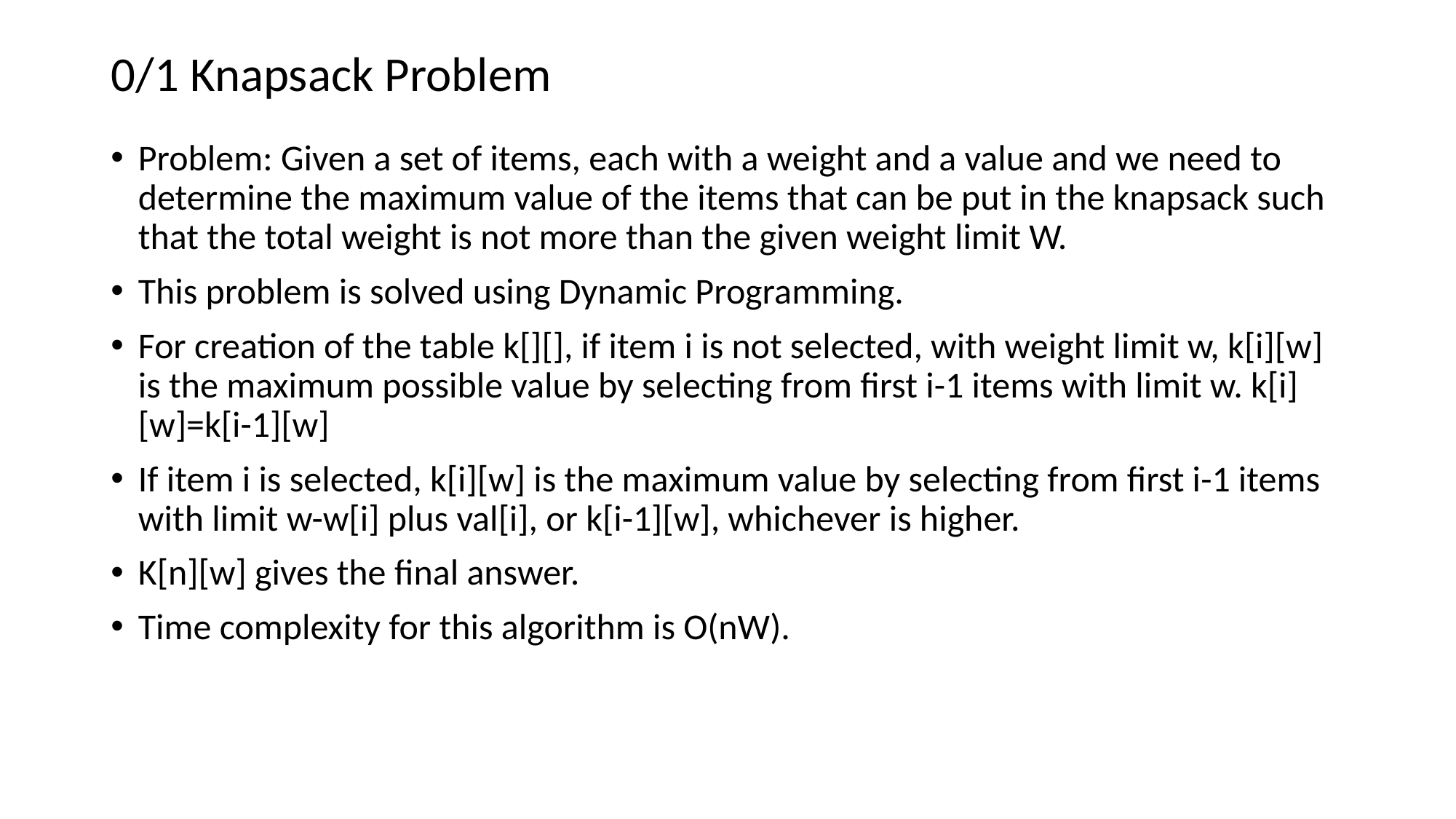

# 0/1 Knapsack Problem
Problem: Given a set of items, each with a weight and a value and we need to determine the maximum value of the items that can be put in the knapsack such that the total weight is not more than the given weight limit W.
This problem is solved using Dynamic Programming.
For creation of the table k[][], if item i is not selected, with weight limit w, k[i][w] is the maximum possible value by selecting from first i-1 items with limit w. k[i][w]=k[i-1][w]
If item i is selected, k[i][w] is the maximum value by selecting from first i-1 items with limit w-w[i] plus val[i], or k[i-1][w], whichever is higher.
K[n][w] gives the final answer.
Time complexity for this algorithm is O(nW).